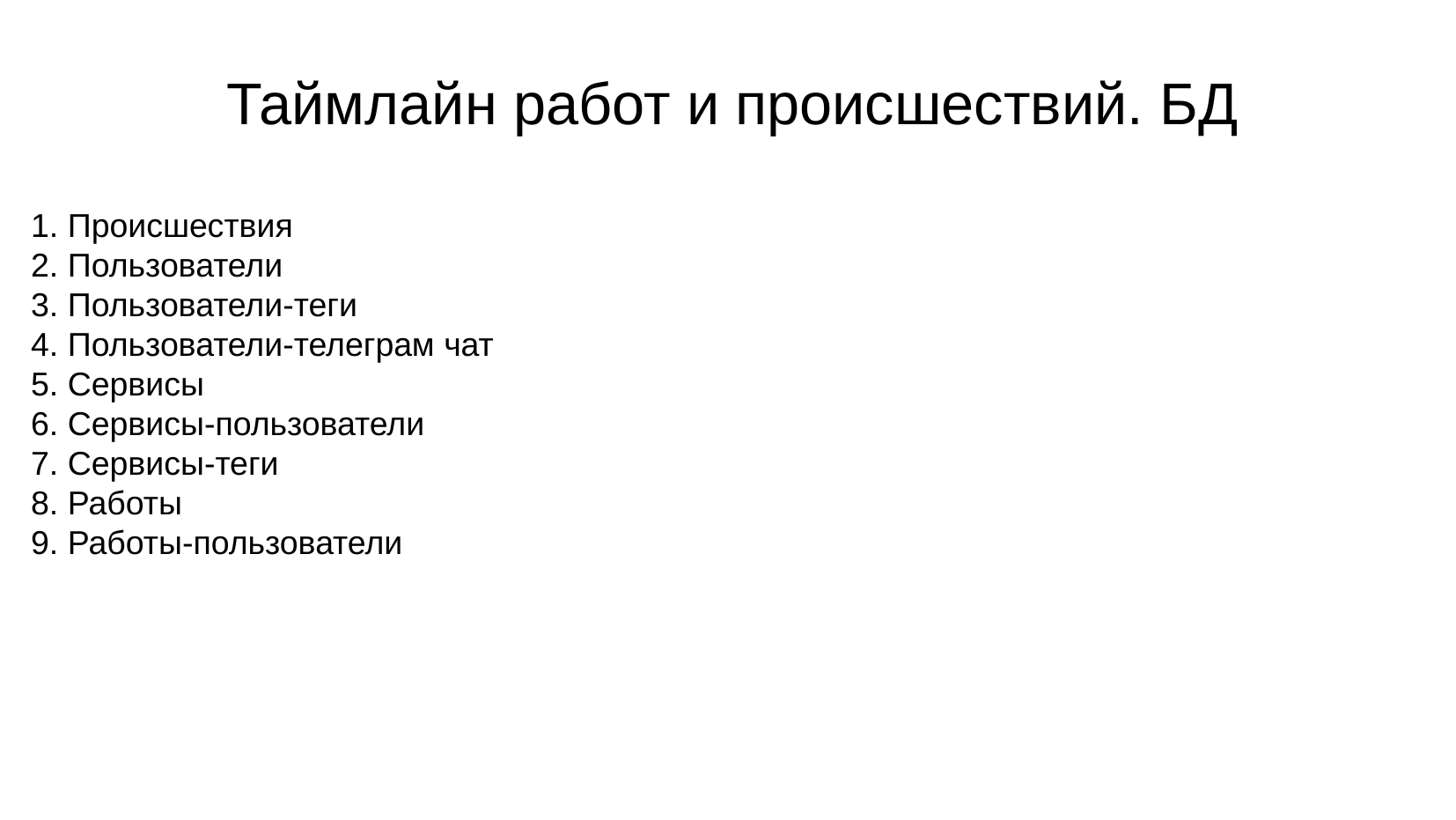

Таймлайн работ и происшествий. БД
1. Происшествия
2. Пользователи
3. Пользователи-теги
4. Пользователи-телеграм чат
5. Сервисы
6. Сервисы-пользователи
7. Сервисы-теги
8. Работы
9. Работы-пользователи